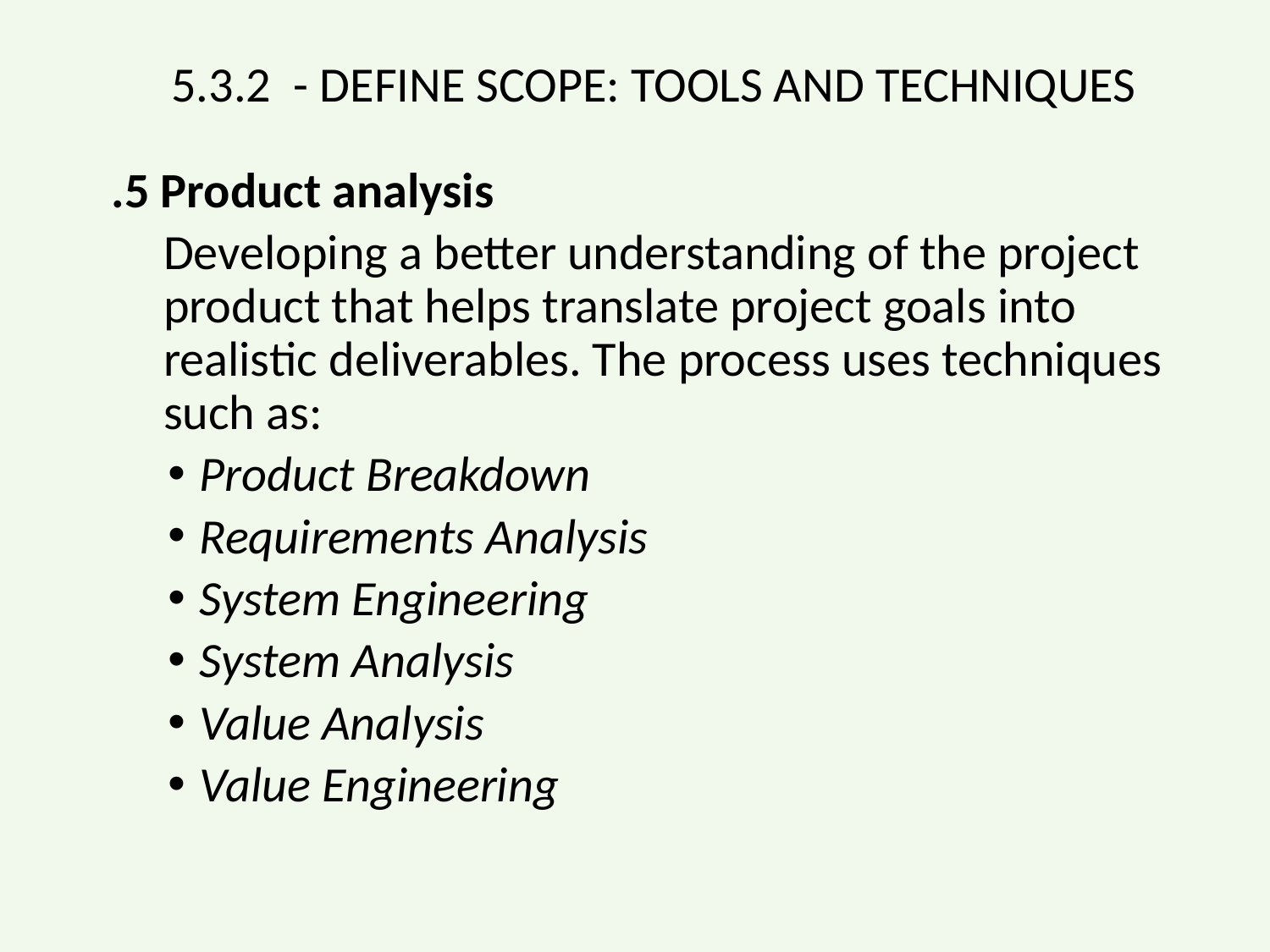

# 5.3.2  - DEFINE SCOPE: TOOLS AND TECHNIQUES
.5 Product analysis
Developing a better understanding of the project product that helps translate project goals into realistic deliverables. The process uses techniques such as:
Product Breakdown
Requirements Analysis
System Engineering
System Analysis
Value Analysis
Value Engineering